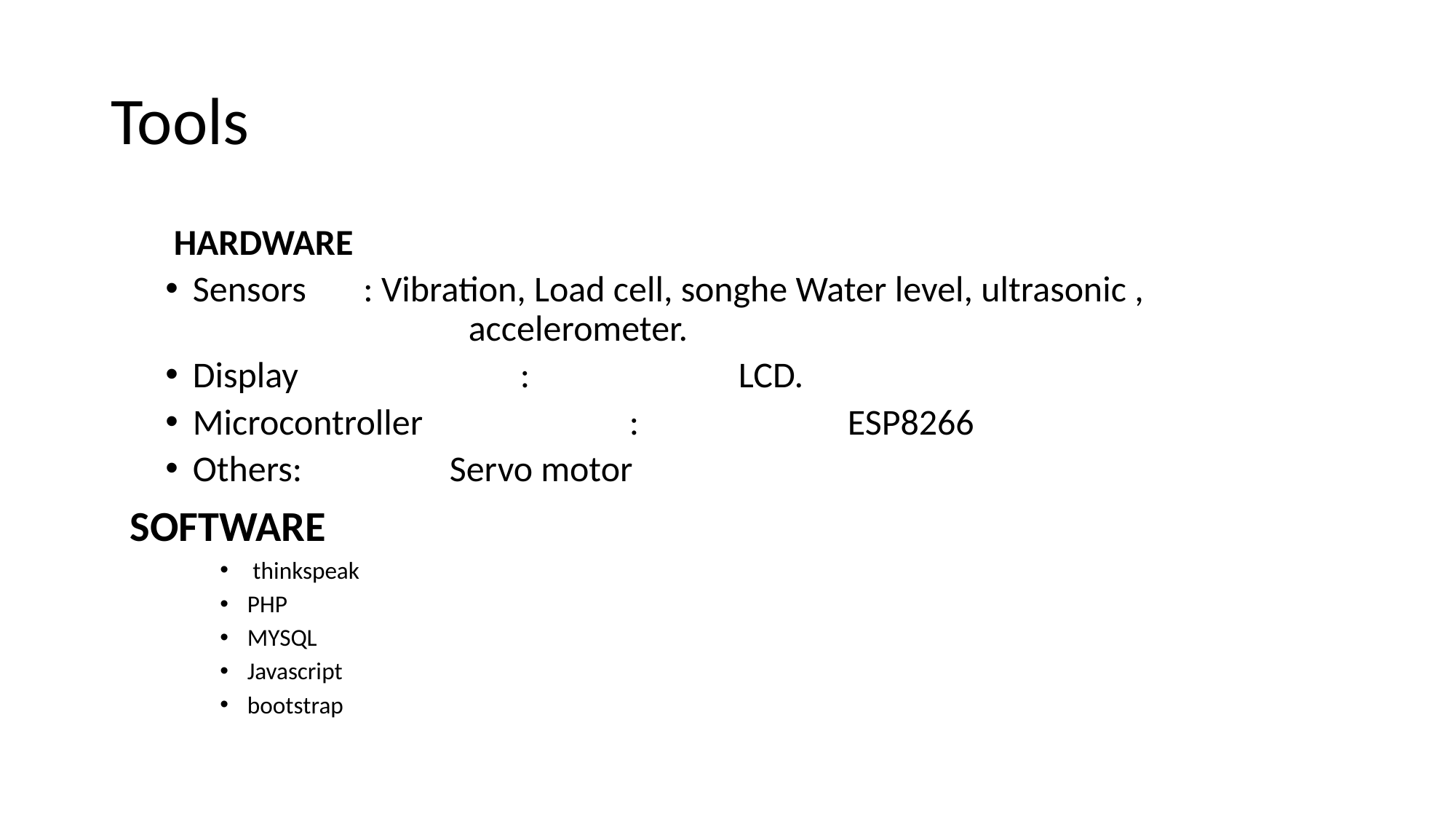

# Tools
 HARDWARE
Sensors       : Vibration, Load cell, songhe Water level, ultrasonic ,				       accelerometer.
Display			:		LCD.
Microcontroller 		: 		ESP8266
Others:                  Servo motor
  SOFTWARE
 thinkspeak
PHP
MYSQL
Javascript
bootstrap